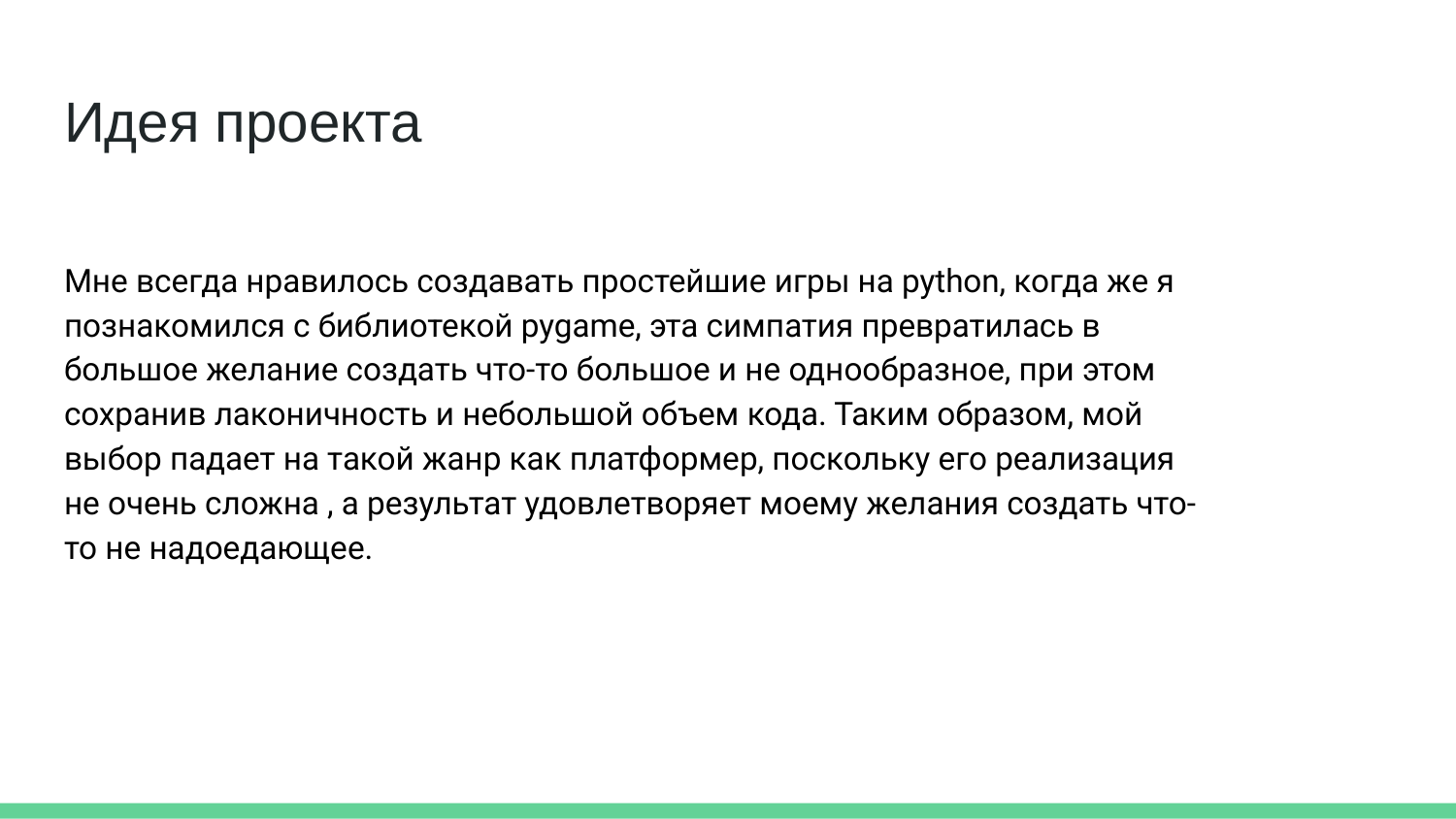

# Идея проекта
Мне всегда нравилось создавать простейшие игры на python, когда же я познакомился с библиотекой pygame, эта симпатия превратилась в большое желание создать что-то большое и не однообразное, при этом сохранив лаконичность и небольшой объем кода. Таким образом, мой выбор падает на такой жанр как платформер, поскольку его реализация не очень сложна , а результат удовлетворяет моему желания создать что-то не надоедающее.